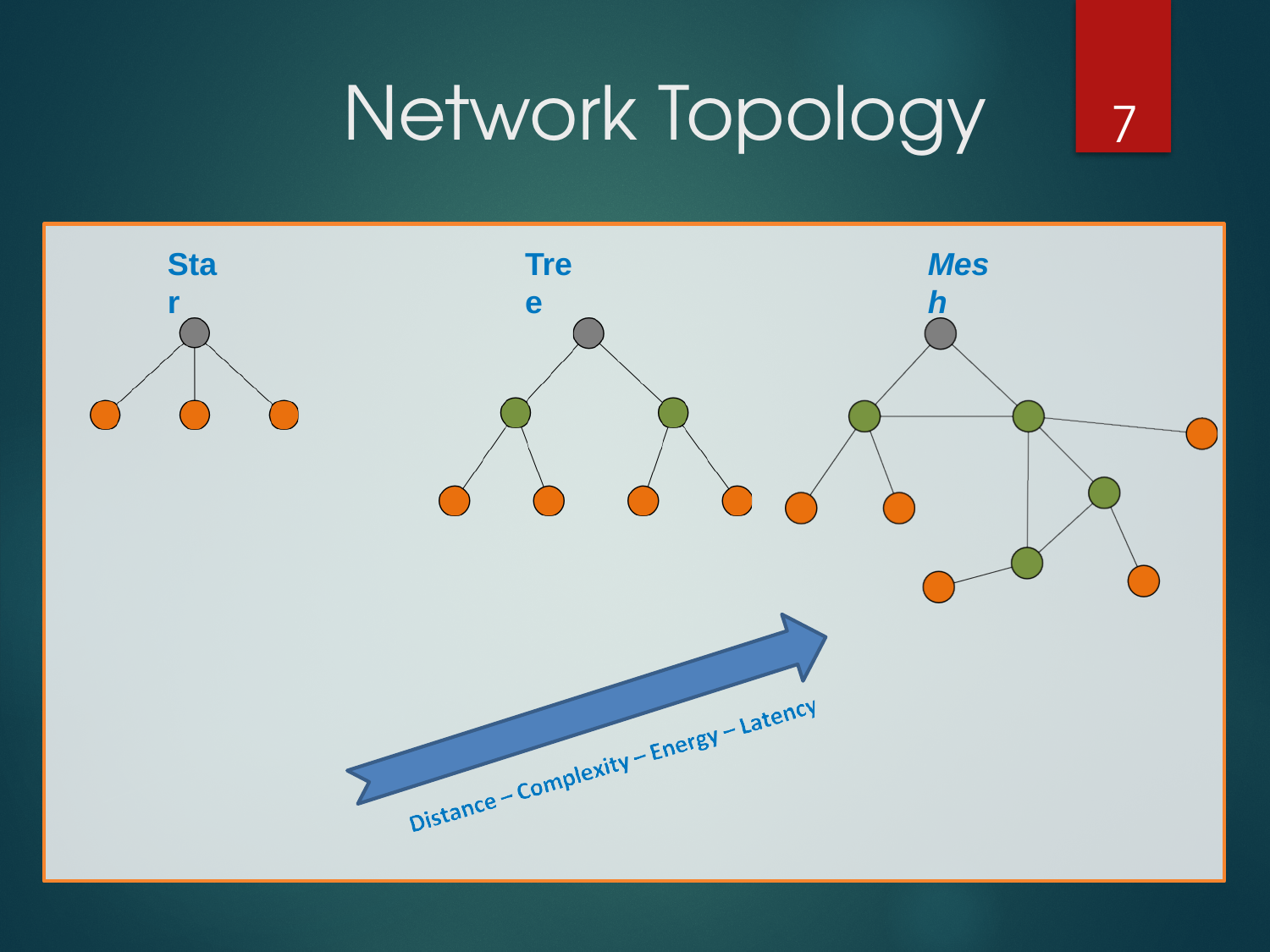

7
# Network Topology

Star
Tree
Mesh